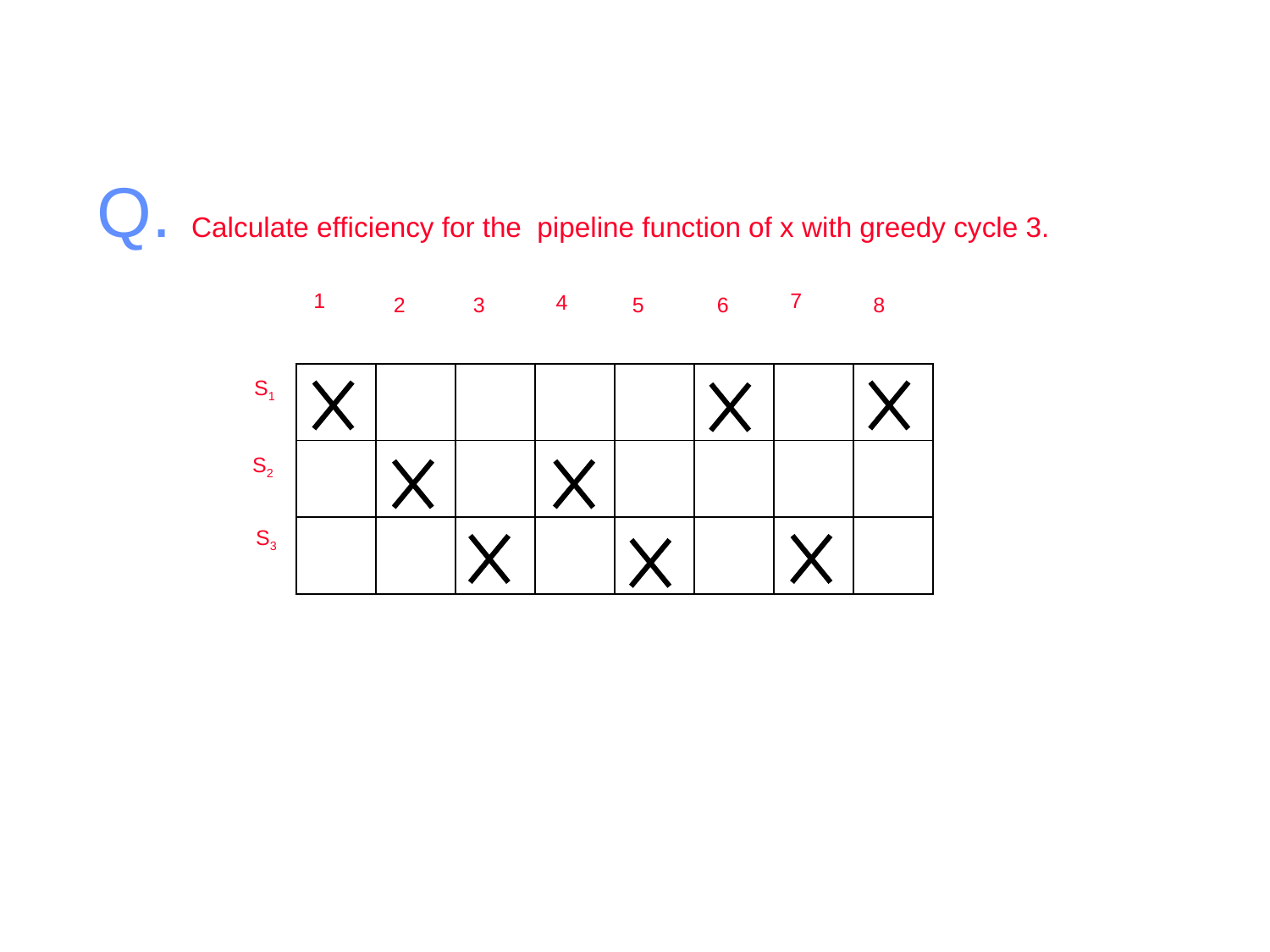

Q. Calculate efficiency for the  pipeline function of x with greedy cycle 3.
1
7
4
2
3
5
6
8

S1

S2

S3